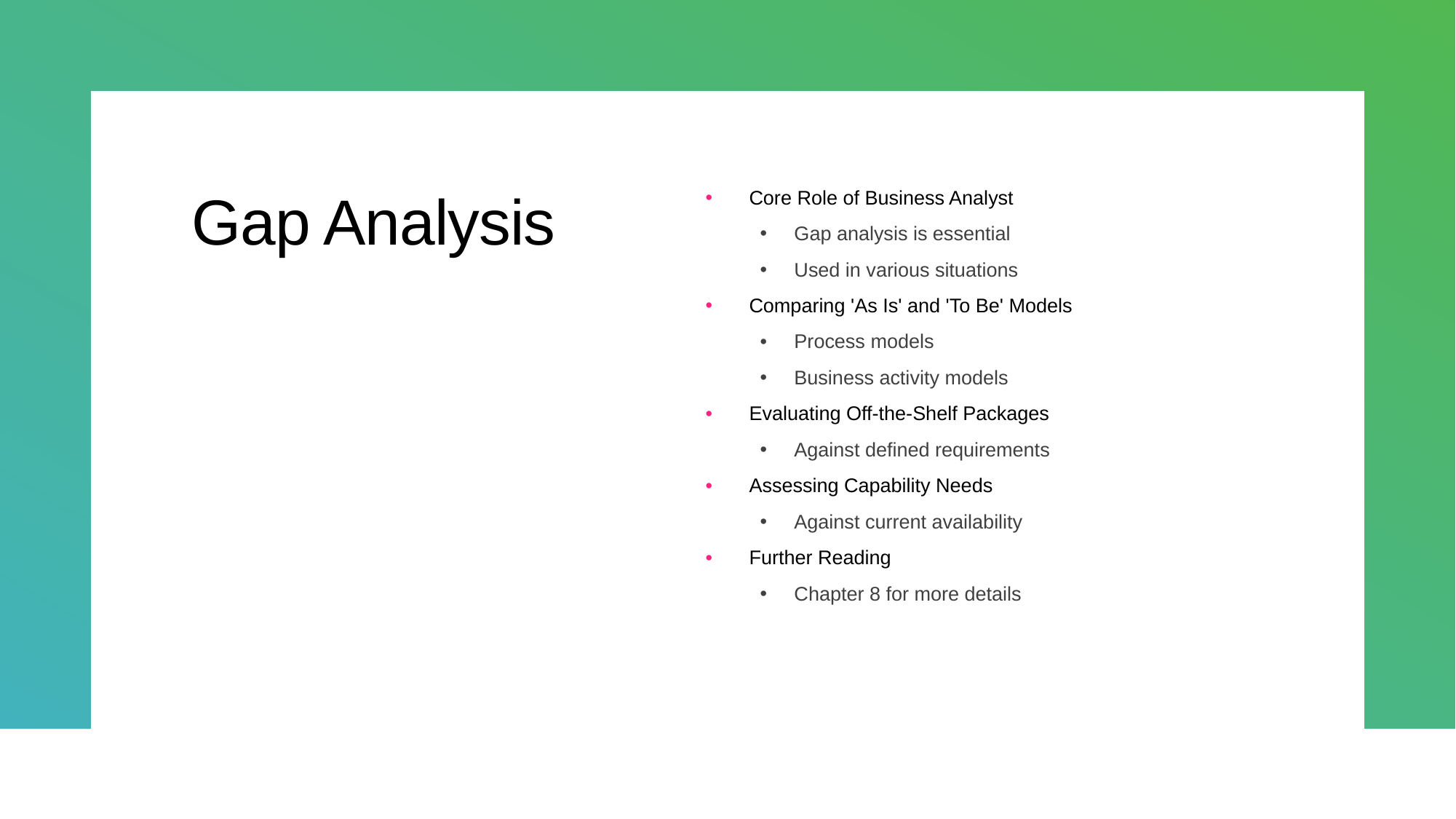

# Gap Analysis
Core Role of Business Analyst
Gap analysis is essential
Used in various situations
Comparing 'As Is' and 'To Be' Models
Process models
Business activity models
Evaluating Off-the-Shelf Packages
Against defined requirements
Assessing Capability Needs
Against current availability
Further Reading
Chapter 8 for more details